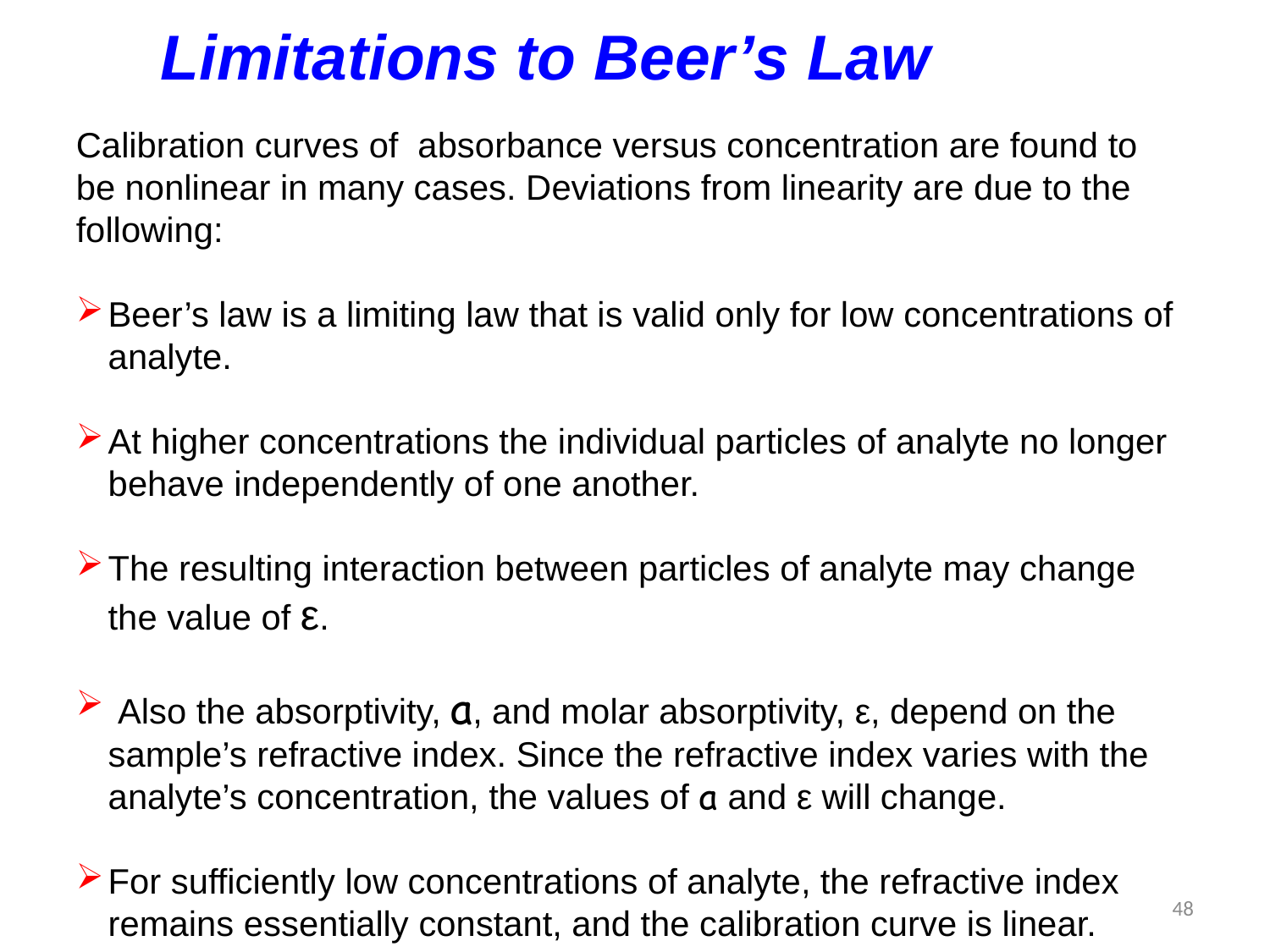

Limitations to Beer’s Law
Calibration curves of  absorbance versus concentration are found to be nonlinear in many cases. Deviations from linearity are due to the following:

Beer’s law is a limiting law that is valid only for low concentrations of analyte.

At higher concentrations the individual particles of analyte no longer behave independently of one another.

The resulting interaction between particles of analyte may change the value of ε.

 Also the absorptivity, a, and molar absorptivity, ε, depend on the sample’s refractive index. Since the refractive index varies with the analyte’s concentration, the values of a and ε will change.

For sufficiently low concentrations of analyte, the refractive index remains essentially constant, and the calibration curve is linear.
48